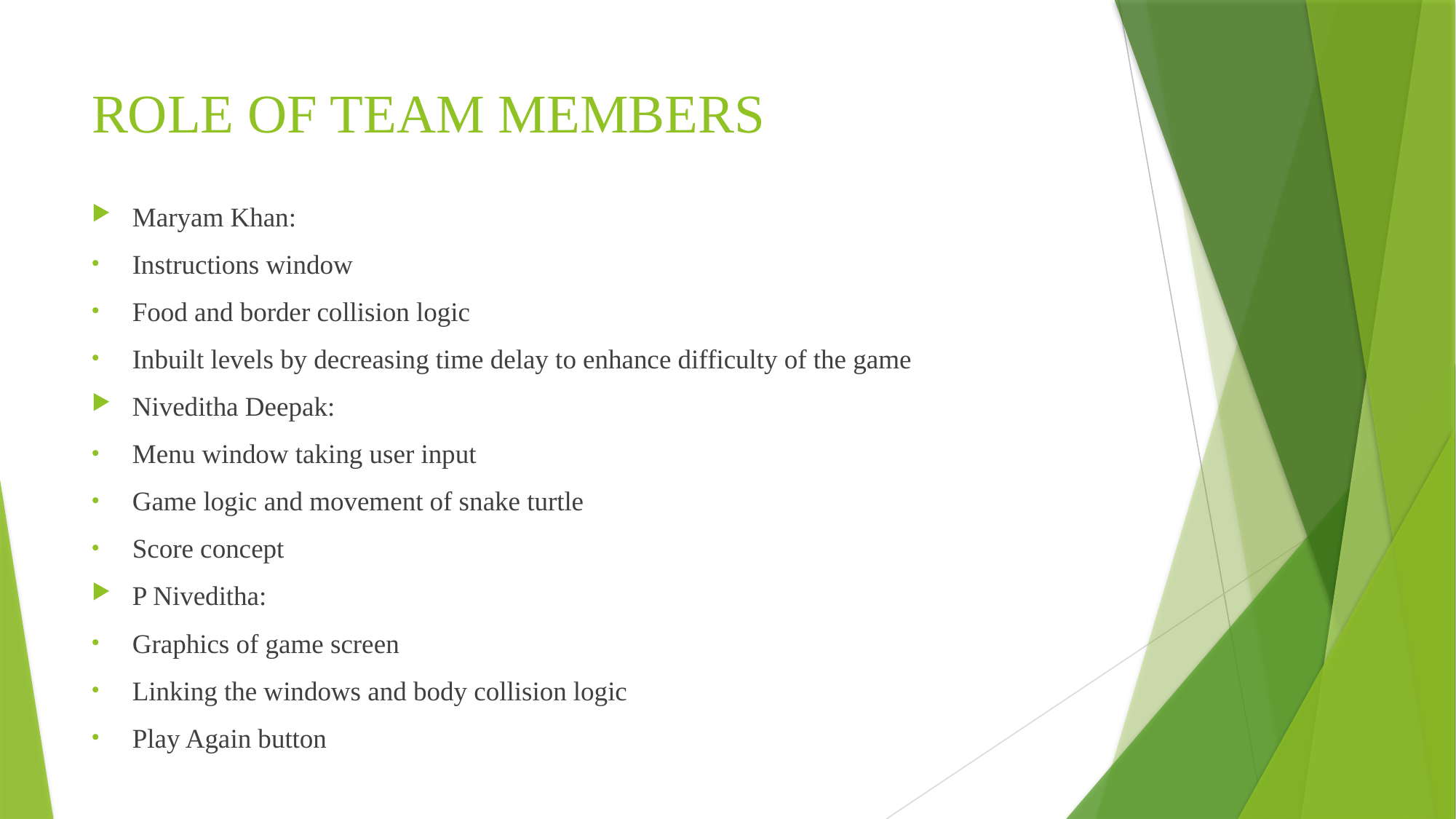

# ROLE OF TEAM MEMBERS
Maryam Khan:
Instructions window
Food and border collision logic
Inbuilt levels by decreasing time delay to enhance difficulty of the game
Niveditha Deepak:
Menu window taking user input
Game logic and movement of snake turtle
Score concept
P Niveditha:
Graphics of game screen
Linking the windows and body collision logic
Play Again button